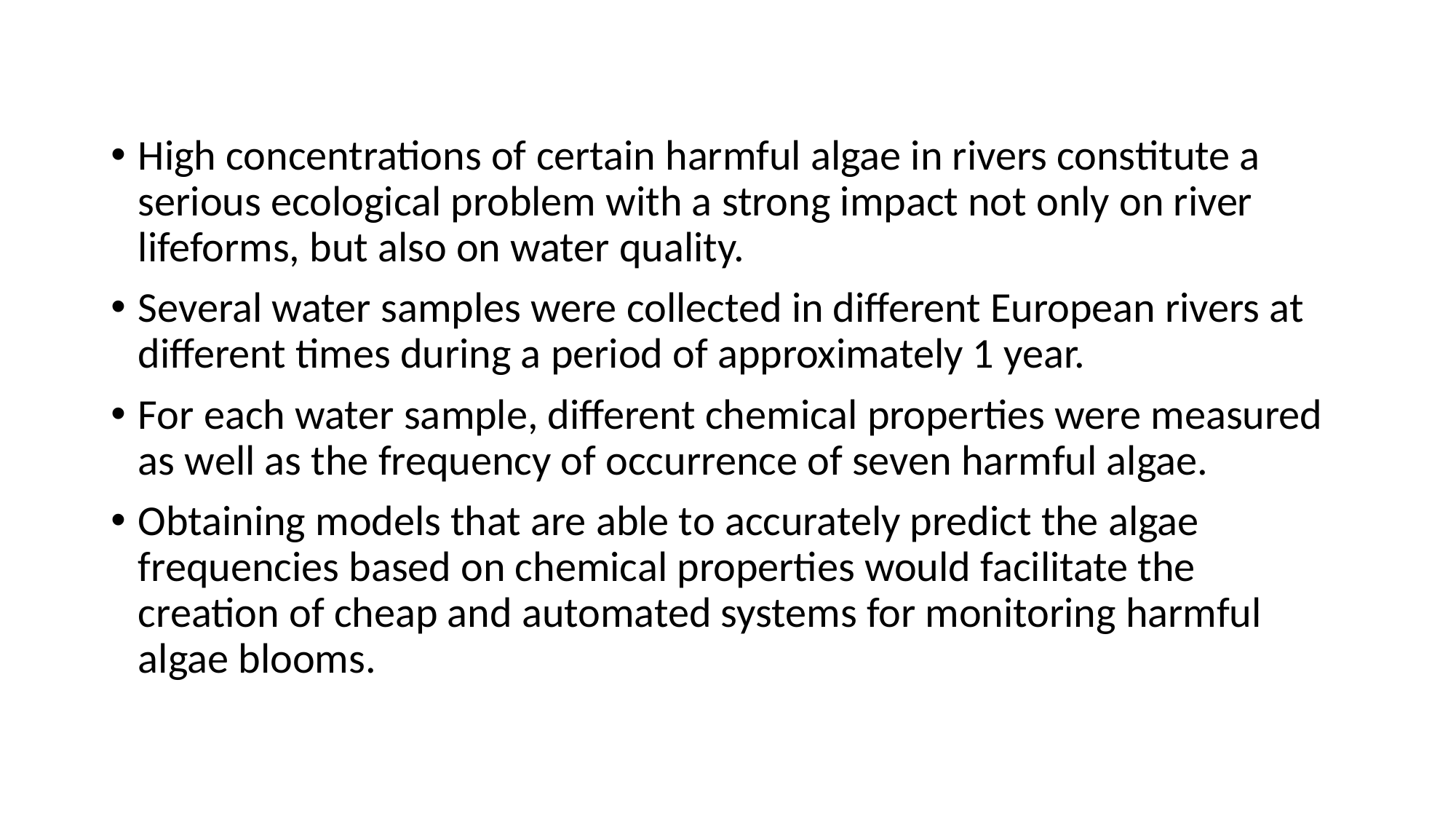

#
High concentrations of certain harmful algae in rivers constitute a serious ecological problem with a strong impact not only on river lifeforms, but also on water quality.
Several water samples were collected in different European rivers at different times during a period of approximately 1 year.
For each water sample, different chemical properties were measured as well as the frequency of occurrence of seven harmful algae.
Obtaining models that are able to accurately predict the algae frequencies based on chemical properties would facilitate the creation of cheap and automated systems for monitoring harmful algae blooms.